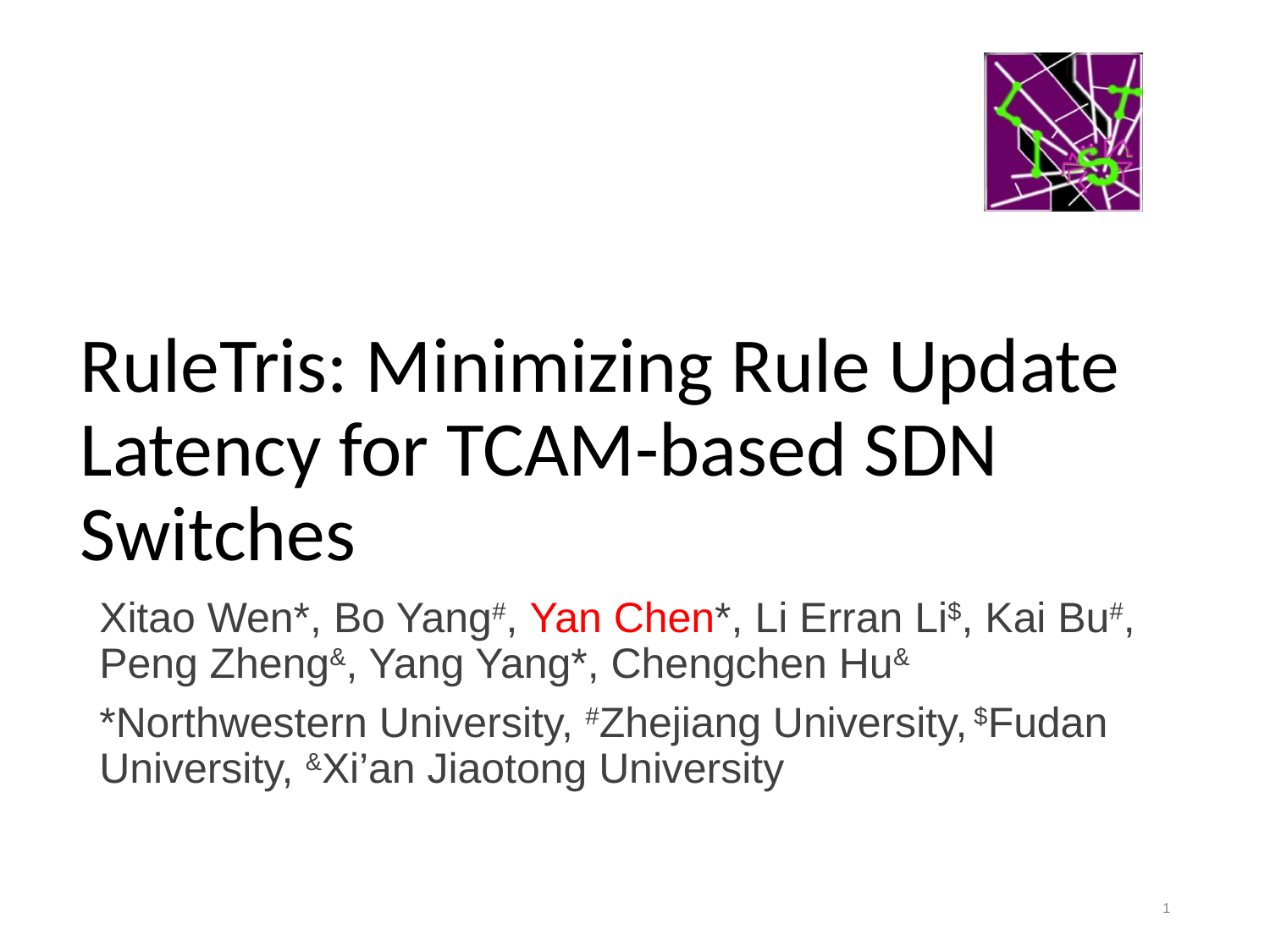

# RuleTris: Minimizing Rule Update Latency for TCAM-based SDN Switches
Xitao Wen*, Bo Yang#, Yan Chen*, Li Erran Li$, Kai Bu#, Peng Zheng&, Yang Yang*, Chengchen Hu&
*Northwestern University, #Zhejiang University, $Fudan University, &Xi’an Jiaotong University
1